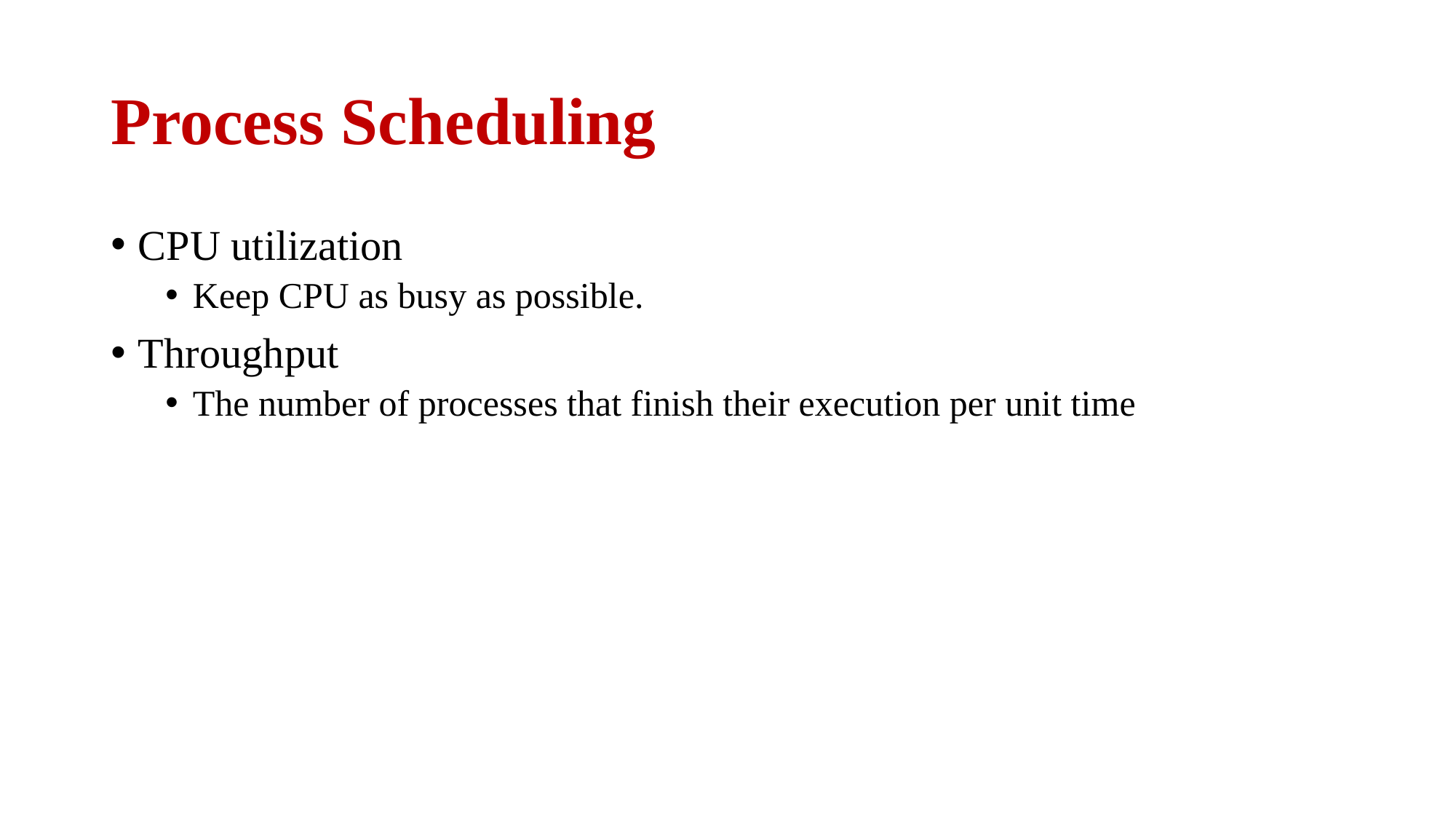

# Process Scheduling
CPU utilization
Keep CPU as busy as possible.
Throughput
The number of processes that finish their execution per unit time